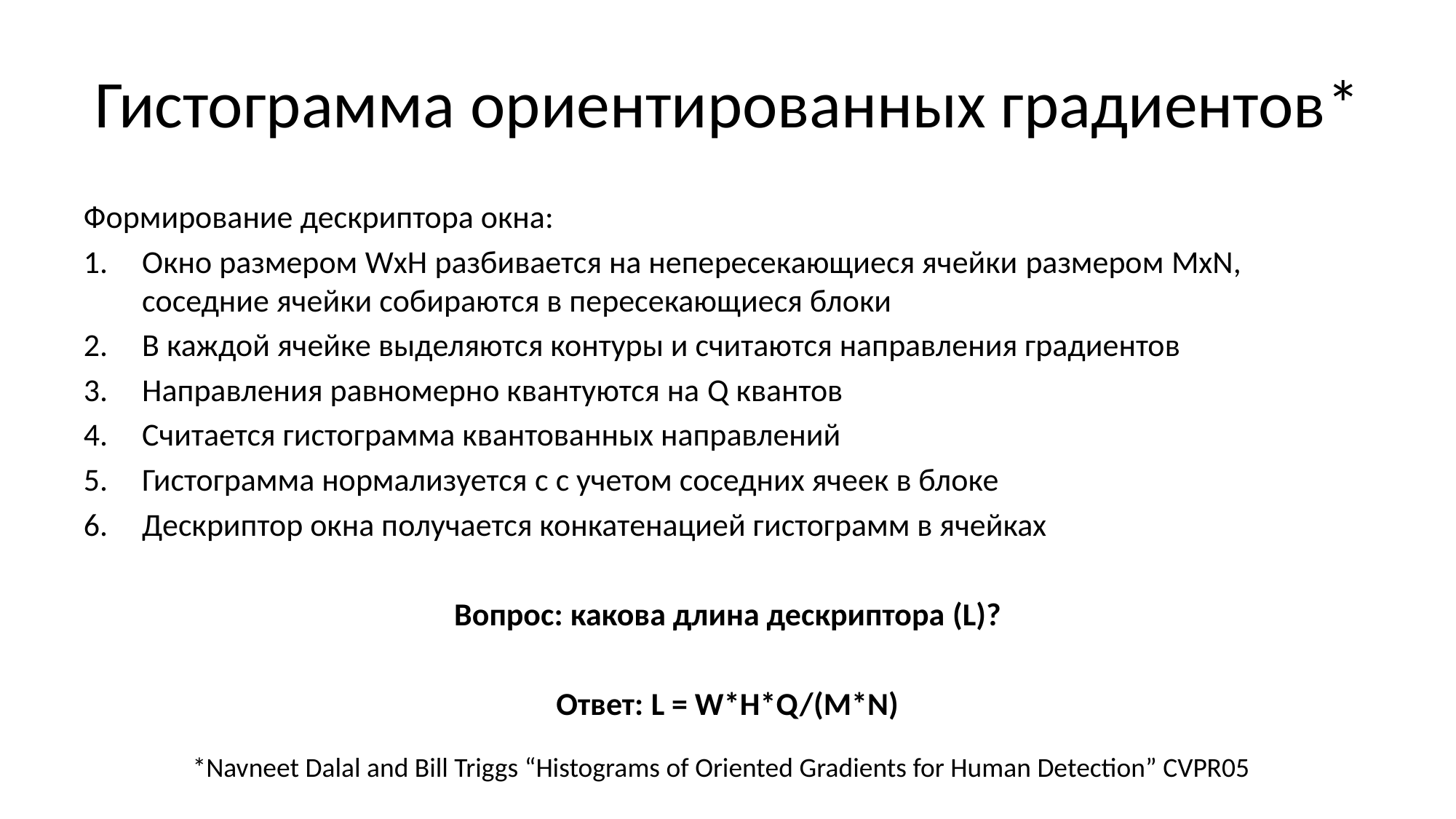

# Гистограмма ориентированных градиентов*
Формирование дескриптора окна:
Окно размером WxH разбивается на непересекающиеся ячейки размером MxN, соседние ячейки собираются в пересекающиеся блоки
В каждой ячейке выделяются контуры и считаются направления градиентов
Направления равномерно квантуются на Q квантов
Cчитается гистограмма квантованных направлений
Гистограмма нормализуется c с учетом соседних ячеек в блоке
Дескриптор окна получается конкатенацией гистограмм в ячейках

Вопрос: какова длина дескриптора (L)?

Ответ: L = W*H*Q/(M*N)
*Navneet Dalal and Bill Triggs “Histograms of Oriented Gradients for Human Detection” CVPR05